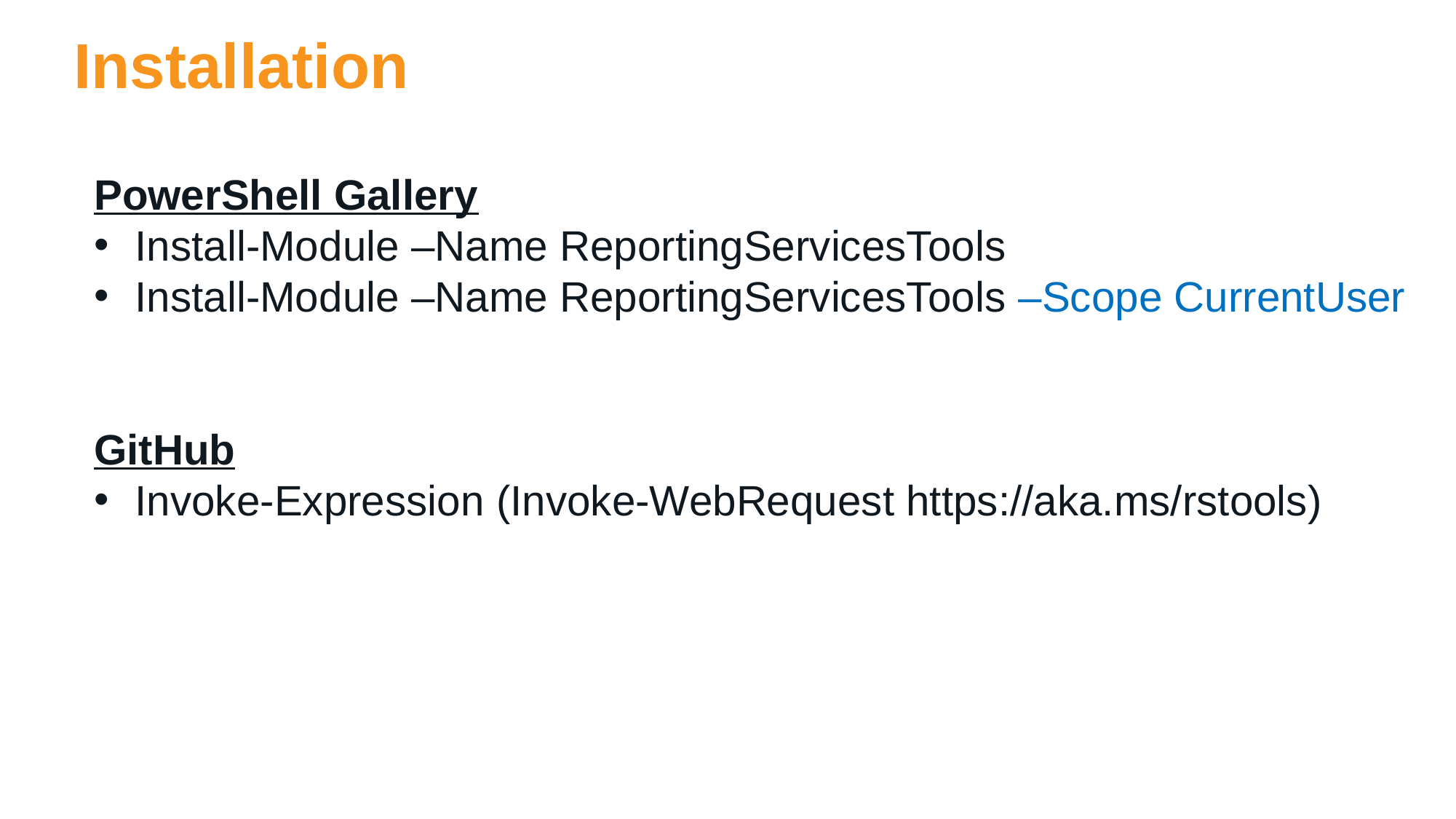

# Installation
PowerShell Gallery
Install-Module –Name ReportingServicesTools
Install-Module –Name ReportingServicesTools –Scope CurrentUser

GitHub
Invoke-Expression (Invoke-WebRequest https://aka.ms/rstools)